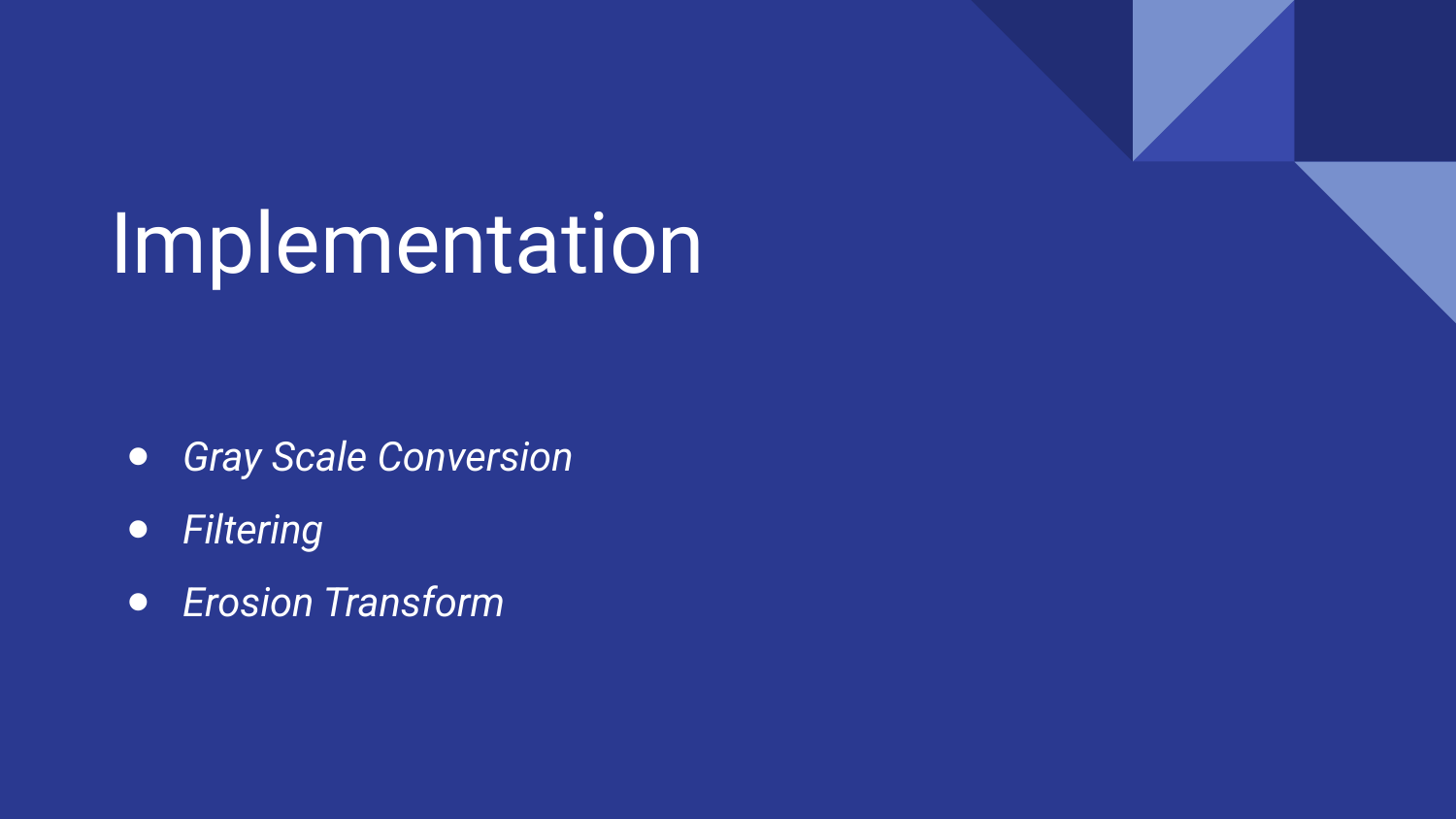

# Implementation
Gray Scale Conversion
Filtering
Erosion Transform